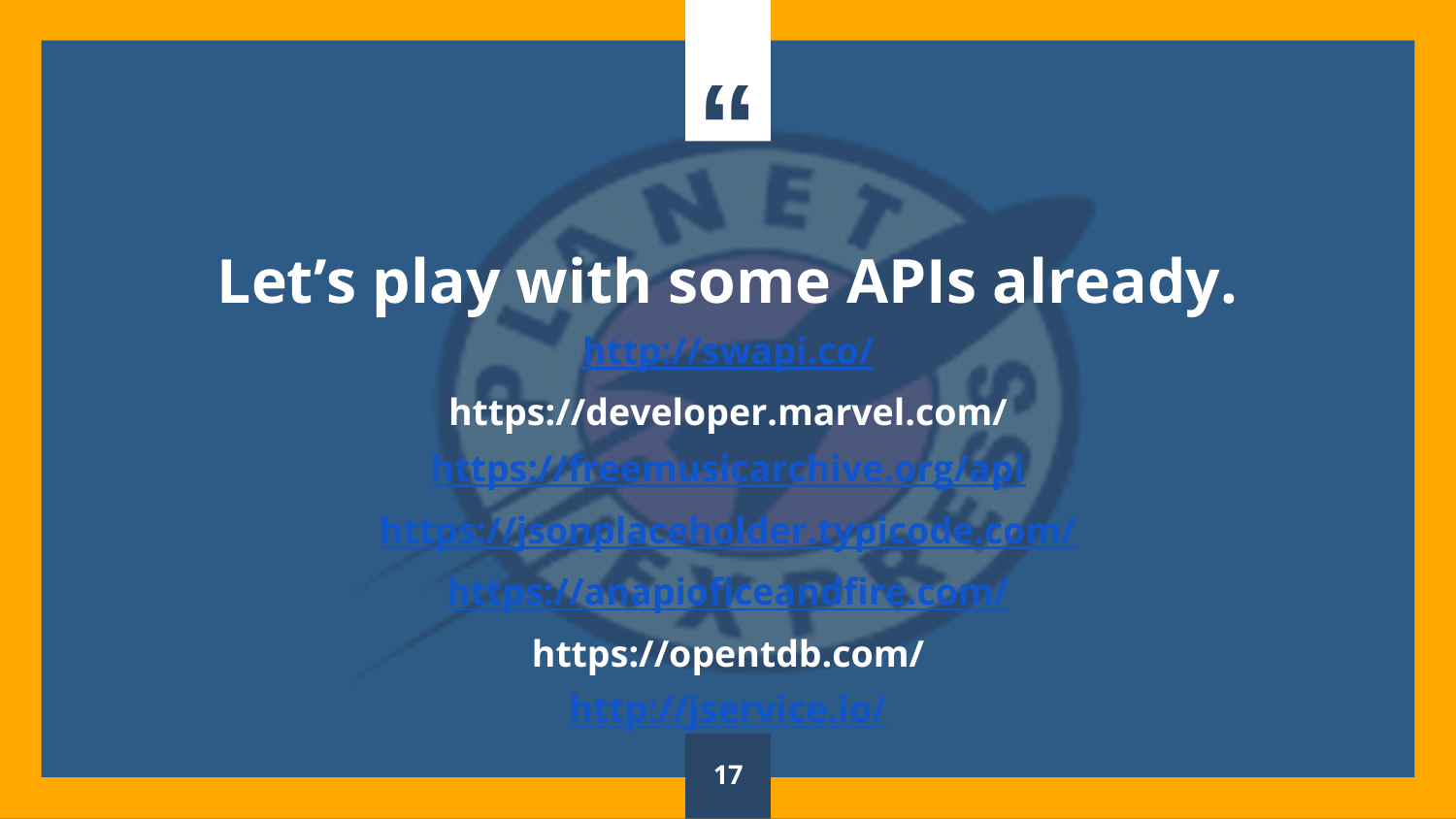

Let’s play with some APIs already.
http://swapi.co/
https://developer.marvel.com/
https://freemusicarchive.org/api
https://jsonplaceholder.typicode.com/
https://anapioficeandfire.com/
https://opentdb.com/
http://jservice.io/
17